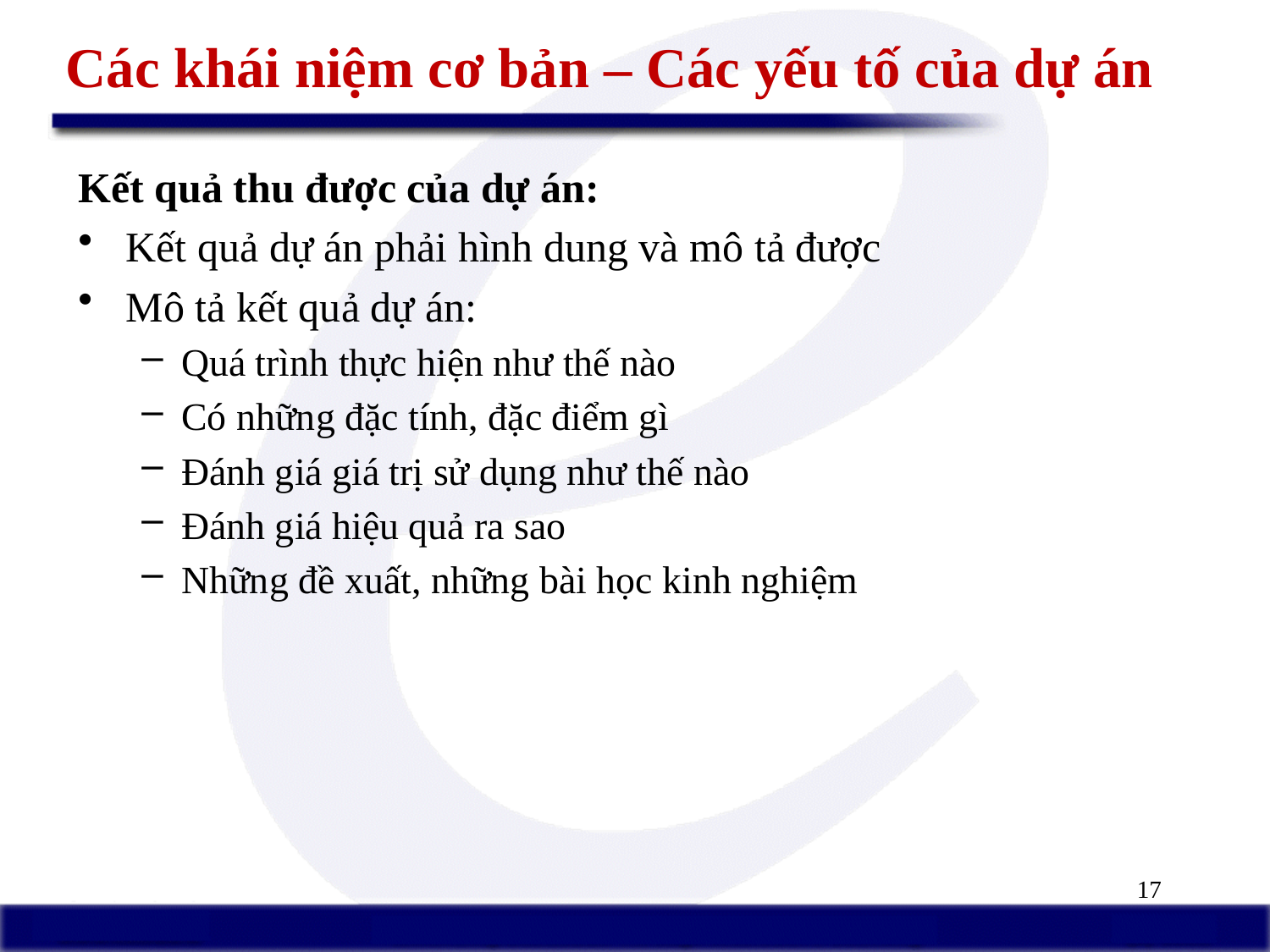

# Các khái niệm cơ bản – Các yếu tố của dự án
Kết quả thu được của dự án:
Kết quả dự án phải hình dung và mô tả được
Mô tả kết quả dự án:
Quá trình thực hiện như thế nào
Có những đặc tính, đặc điểm gì
Đánh giá giá trị sử dụng như thế nào
Đánh giá hiệu quả ra sao
Những đề xuất, những bài học kinh nghiệm
17